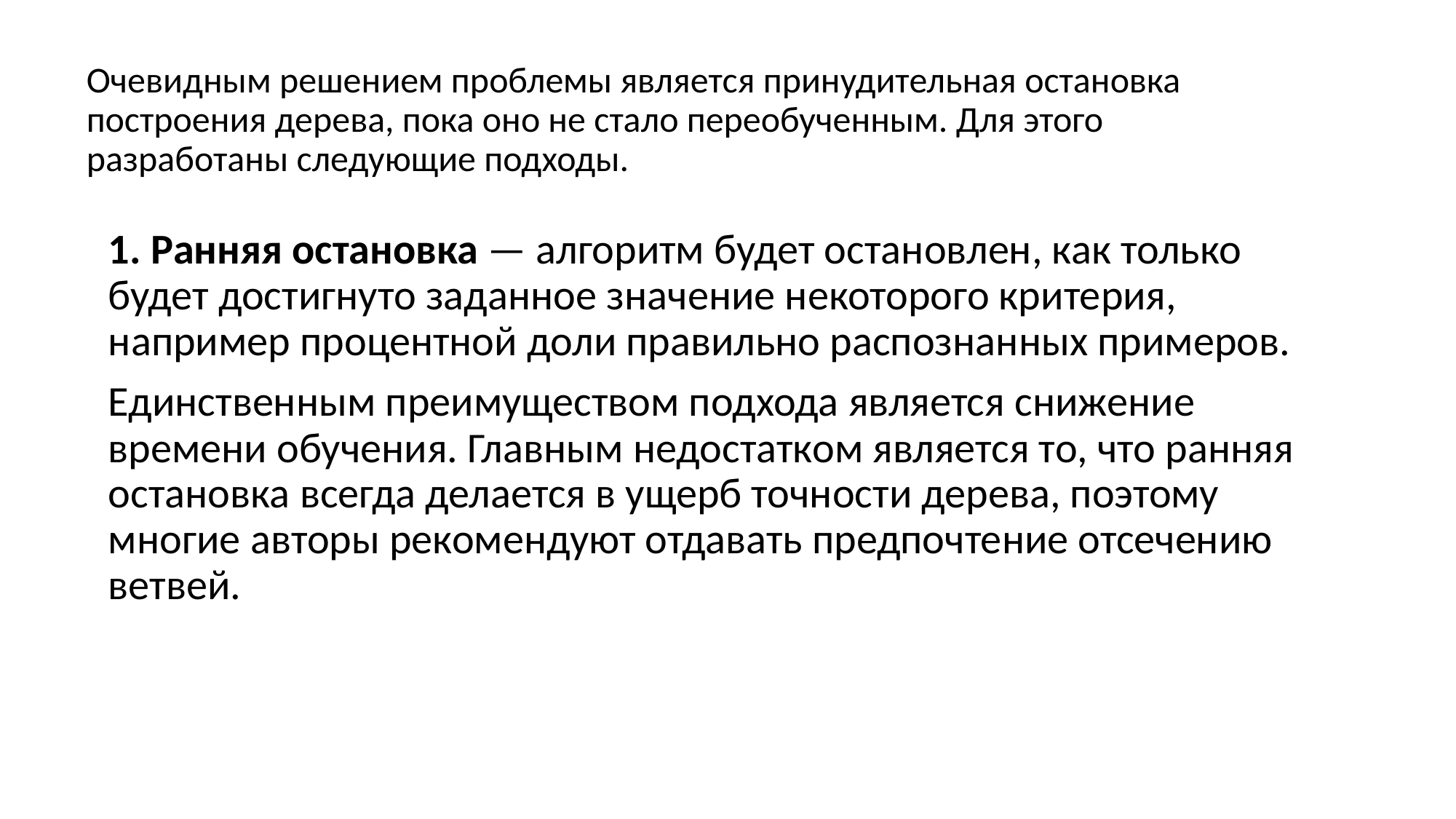

# Очевидным решением проблемы является принудительная остановка построения дерева, пока оно не стало переобученным. Для этого разработаны следующие подходы.
1. Ранняя остановка — алгоритм будет остановлен, как только будет достигнуто заданное значение некоторого критерия, например процентной доли правильно распознанных примеров.
Единственным преимуществом подхода является снижение времени обучения. Главным недостатком является то, что ранняя остановка всегда делается в ущерб точности дерева, поэтому многие авторы рекомендуют отдавать предпочтение отсечению ветвей.